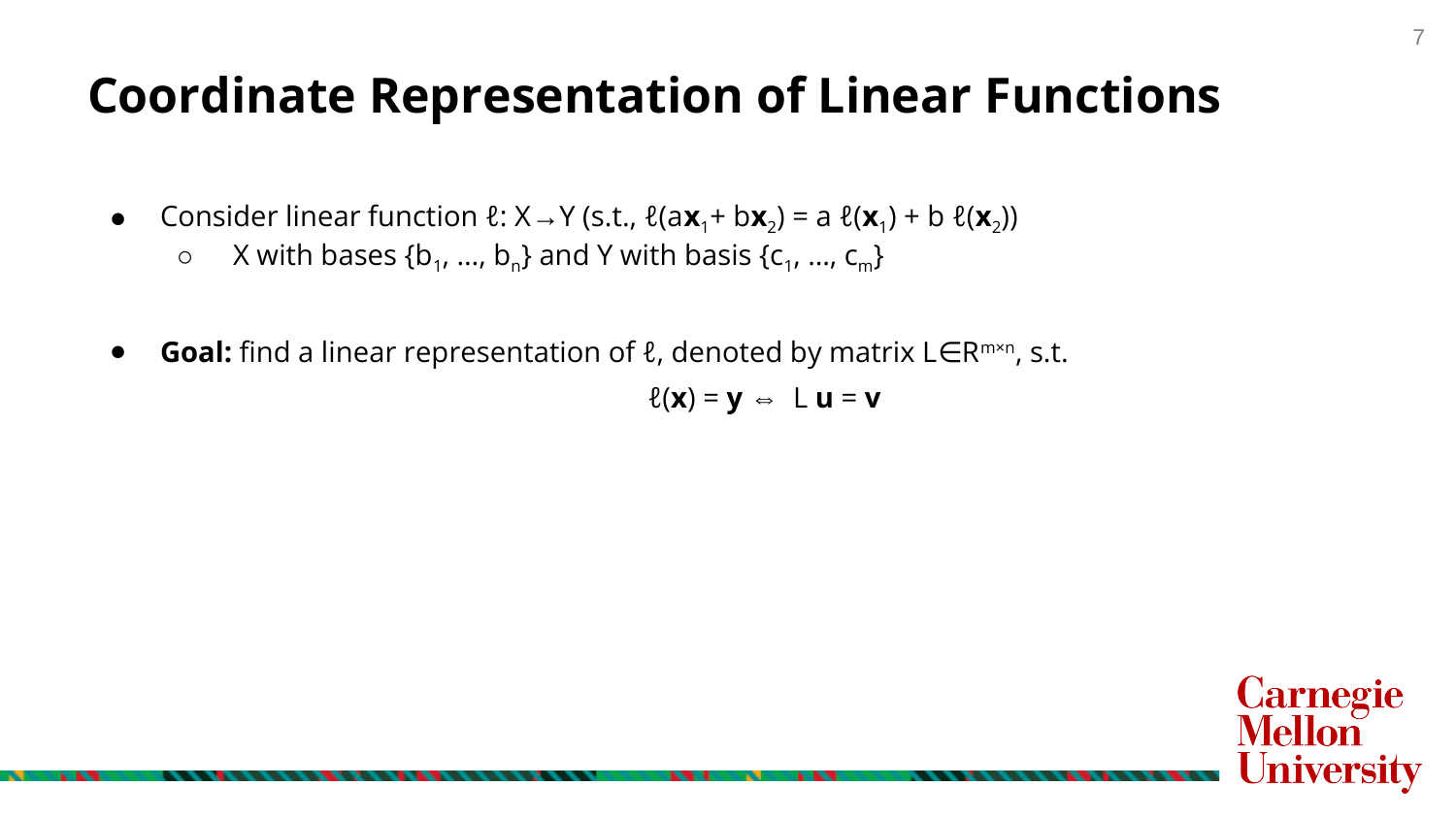

# Coordinate Representation of Linear Functions
Consider linear function ℓ: X→Y (s.t., ℓ(ax1+ bx2) = a ℓ(x1) + b ℓ(x2))
X with bases {b1, …, bn} and Y with basis {c1, …, cm}

Goal: find a linear representation of ℓ, denoted by matrix L∈Rm×n, s.t.
ℓ(x) = y ⇔  L u = v